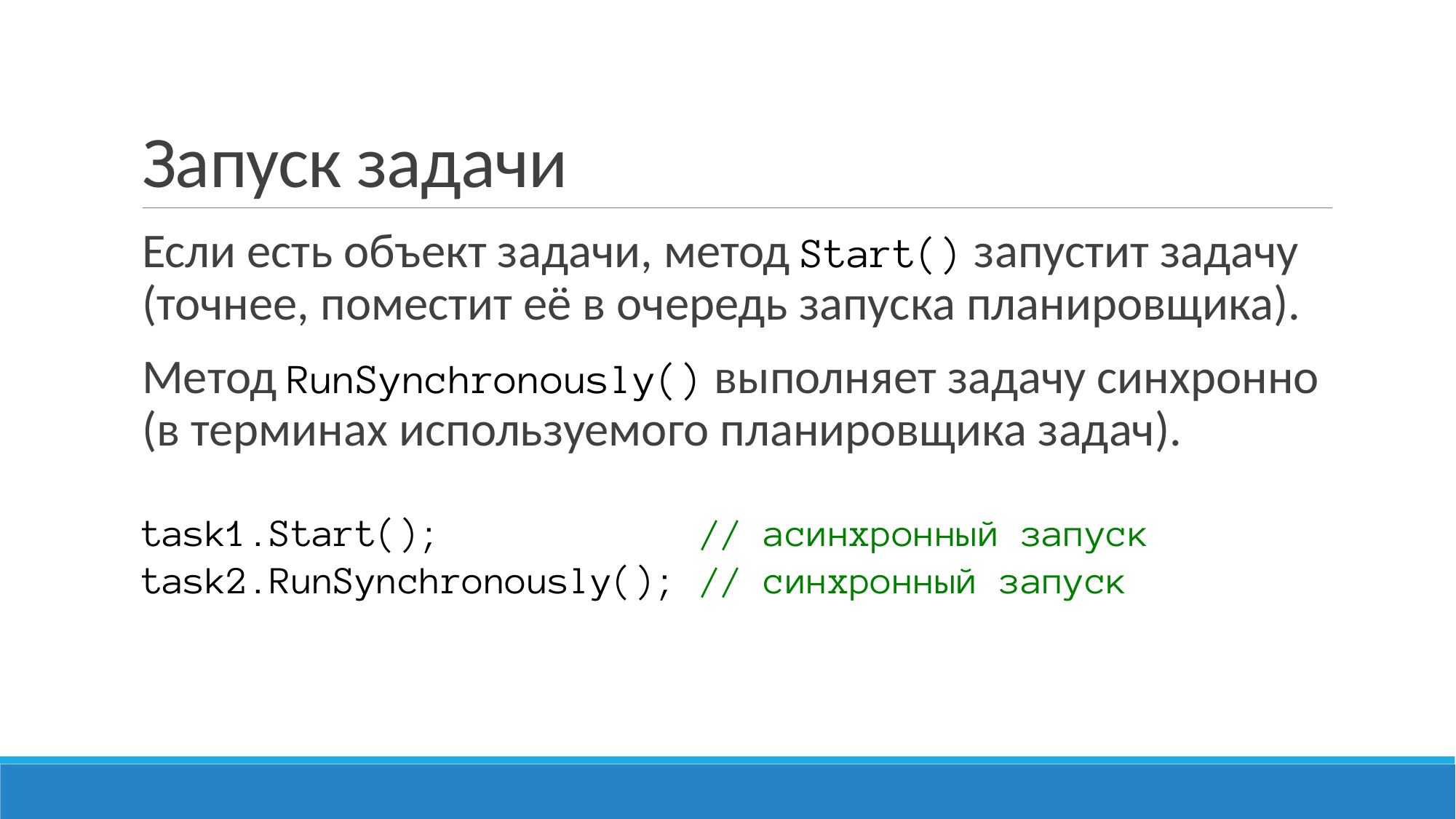

# Запуск задачи
Если есть объект задачи, метод Start() запустит задачу (точнее, поместит её в очередь запуска планировщика).
Метод RunSynchronously() выполняет задачу синхронно (в терминах используемого планировщика задач).

task1.Start();            // асинхронный запуск
task2.RunSynchronously(); // синхронный запуск